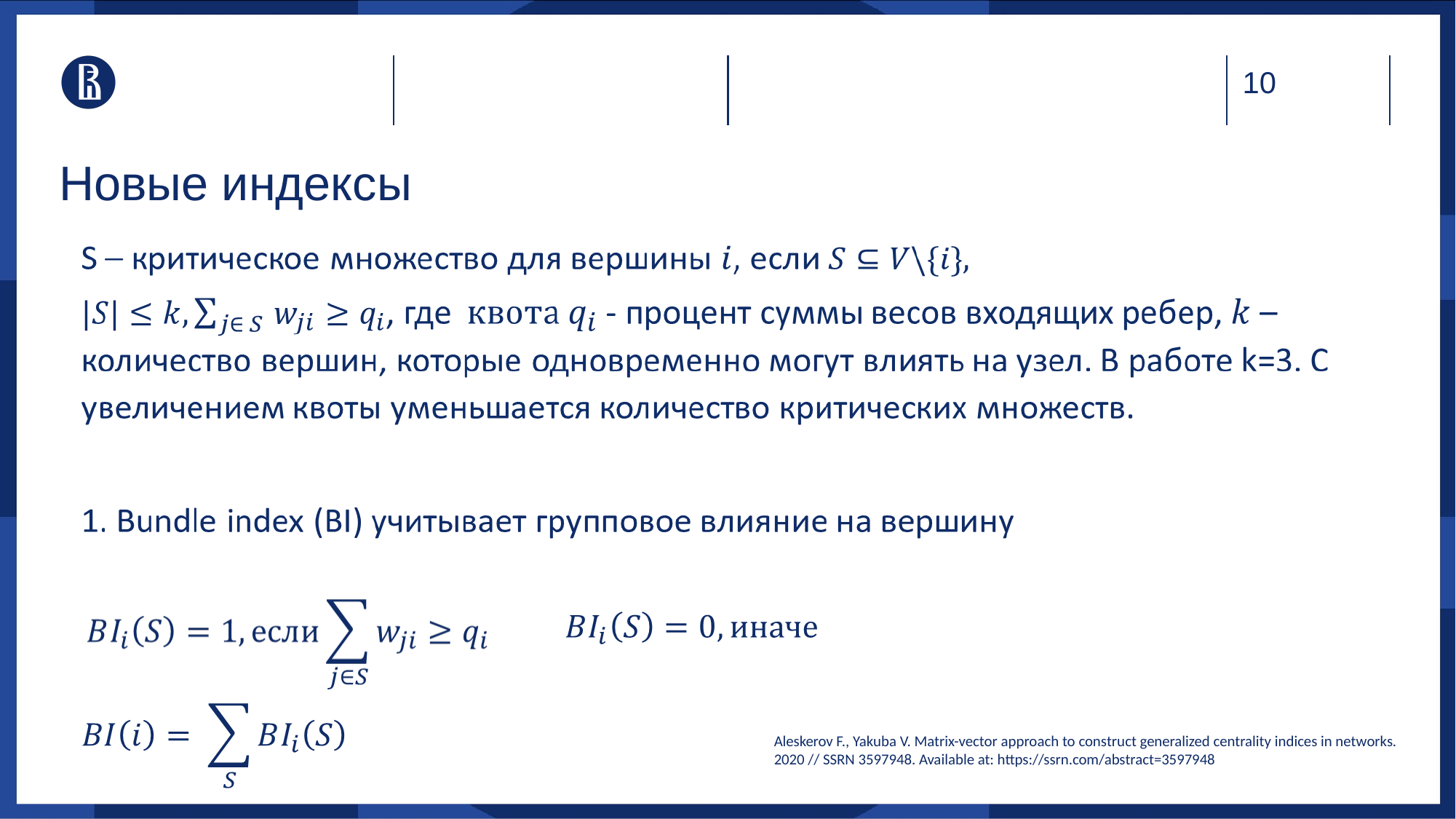

# Новые индексы

Aleskerov F., Yakuba V. Matrix-vector approach to construct generalized centrality indices in networks. 2020 // SSRN 3597948. Available at: https://ssrn.com/abstract=3597948